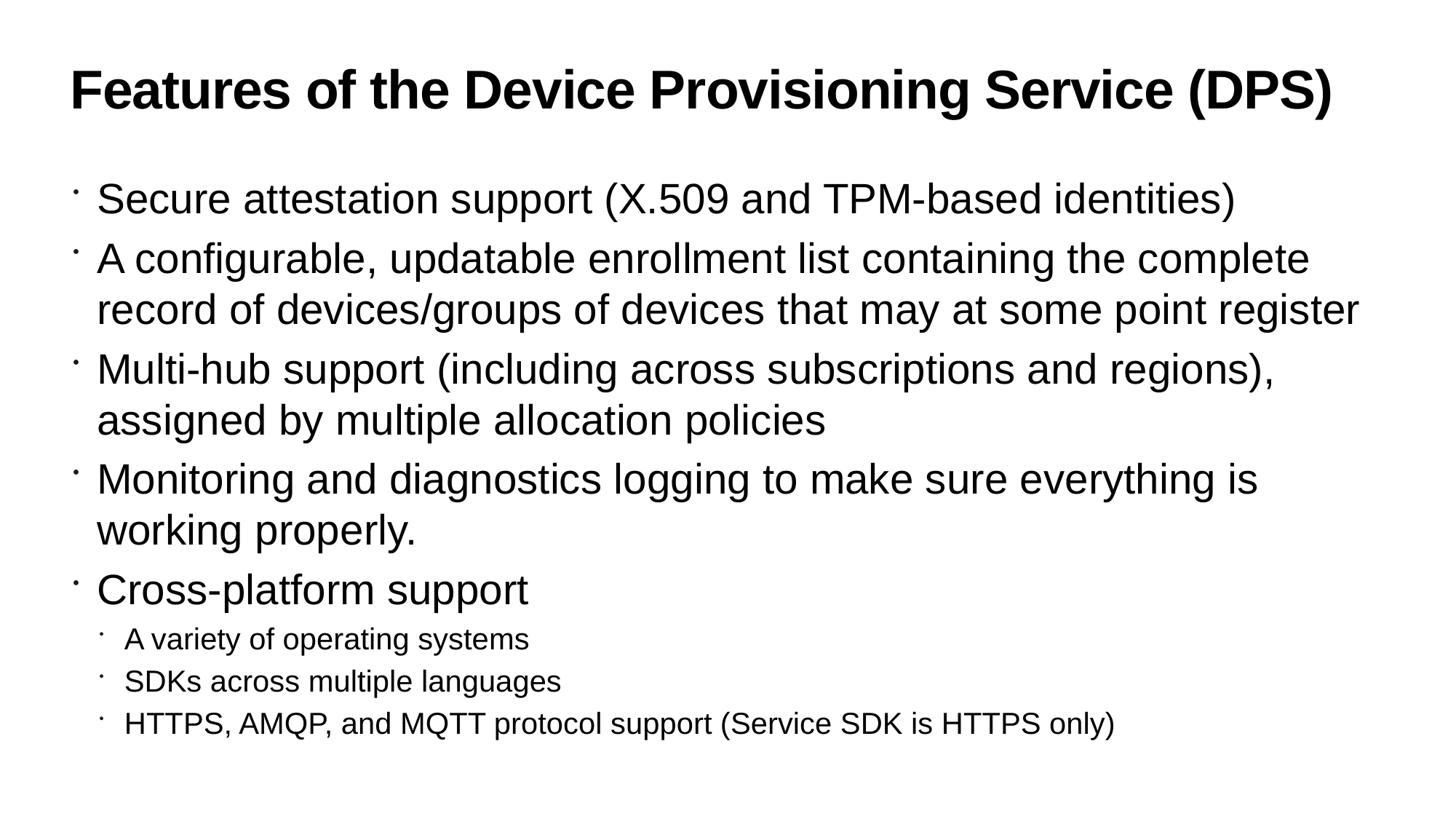

# Features of the Device Provisioning Service (DPS)
Secure attestation support (X.509 and TPM-based identities)
A configurable, updatable enrollment list containing the complete record of devices/groups of devices that may at some point register
Multi-hub support (including across subscriptions and regions), assigned by multiple allocation policies
Monitoring and diagnostics logging to make sure everything is working properly.
Cross-platform support
A variety of operating systems
SDKs across multiple languages
HTTPS, AMQP, and MQTT protocol support (Service SDK is HTTPS only)